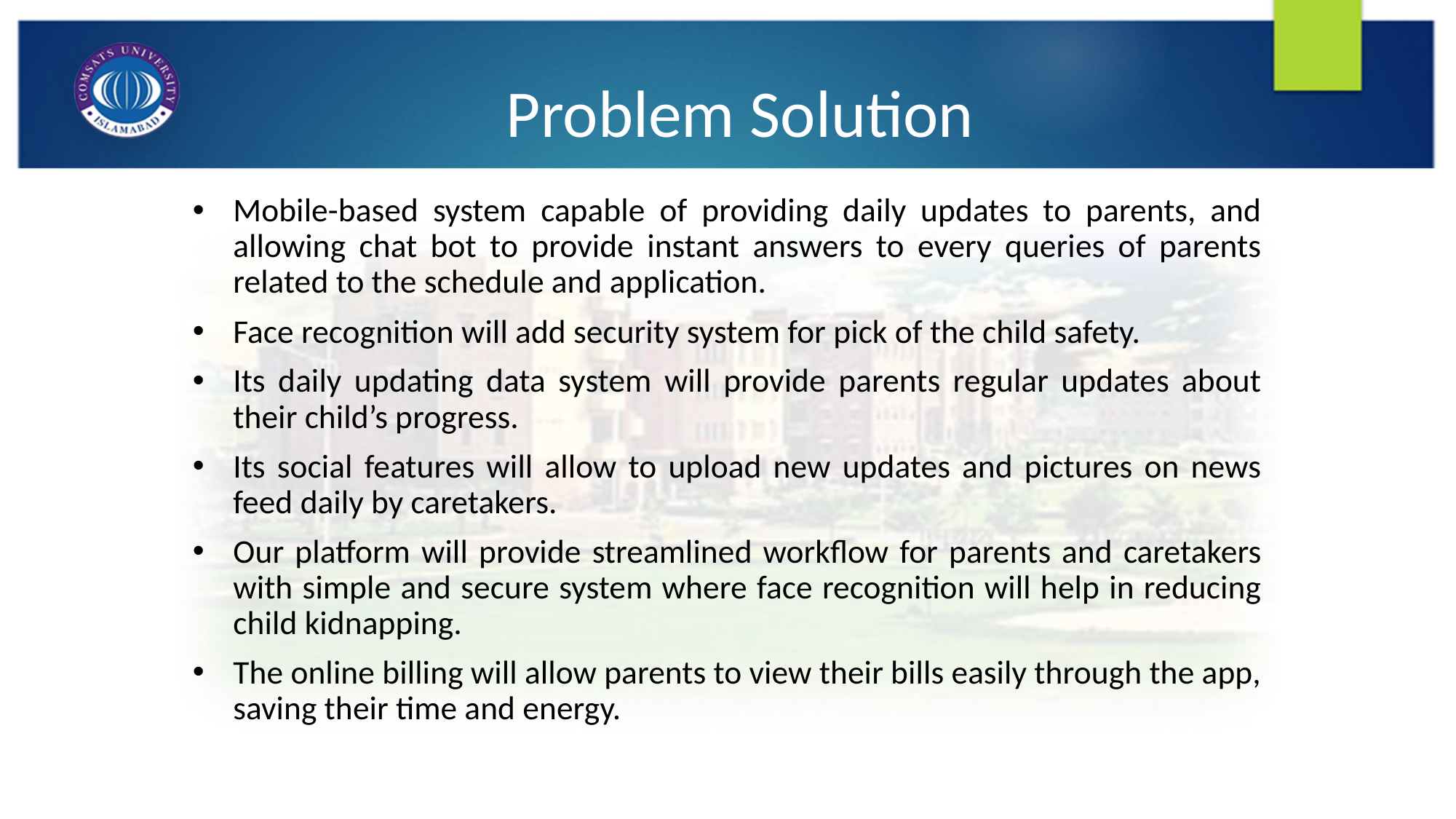

# Problem Solution
Mobile-based system capable of providing daily updates to parents, and allowing chat bot to provide instant answers to every queries of parents related to the schedule and application.
Face recognition will add security system for pick of the child safety.
Its daily updating data system will provide parents regular updates about their child’s progress.
Its social features will allow to upload new updates and pictures on news feed daily by caretakers.
Our platform will provide streamlined workflow for parents and caretakers with simple and secure system where face recognition will help in reducing child kidnapping.
The online billing will allow parents to view their bills easily through the app, saving their time and energy.